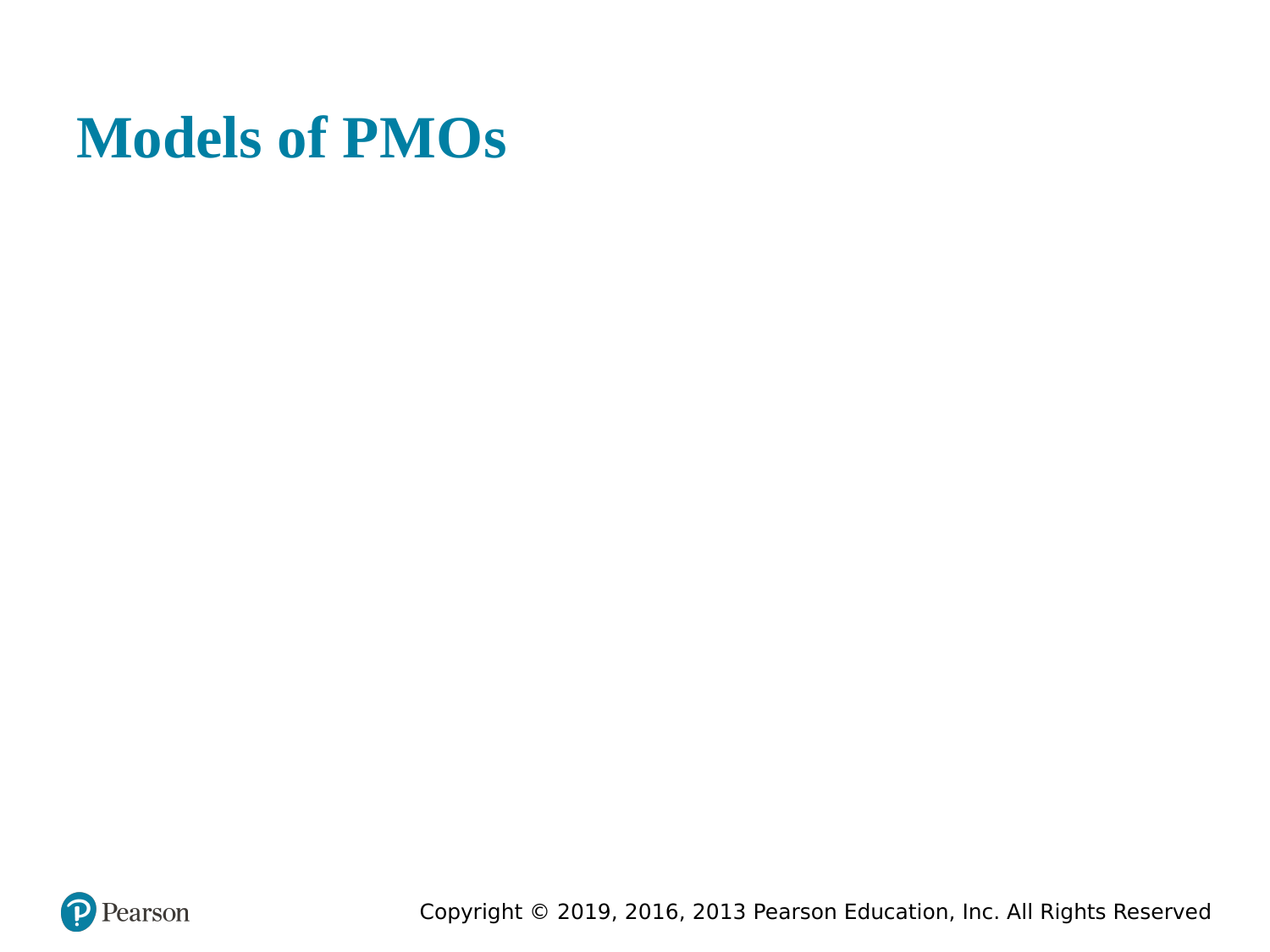

# Models of P M O s